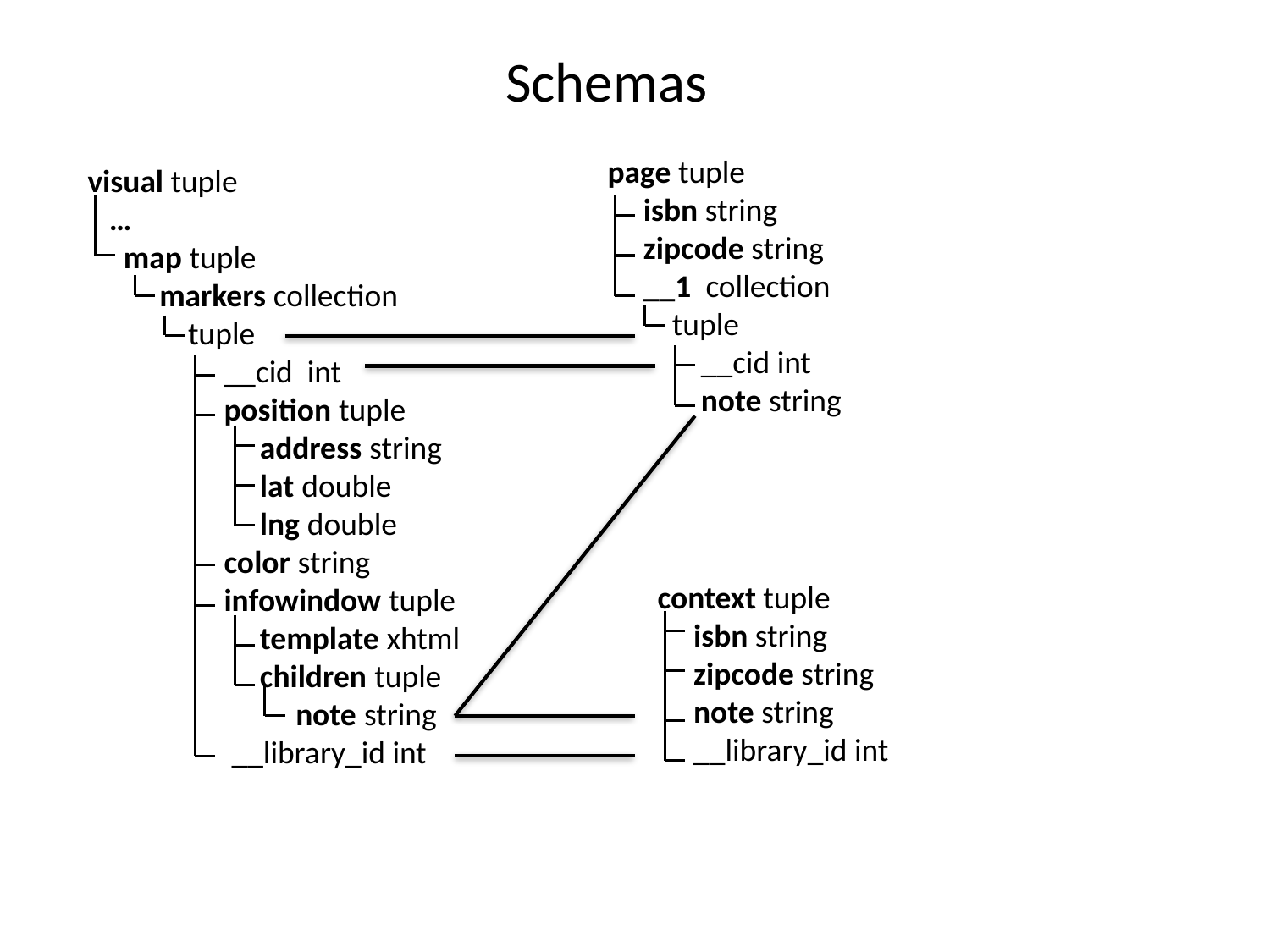

# Schemas
visual tuple
   …
     map tuple
          markers collection
              tuple
                   __cid  int
                   position tuple
                        address string
                        lat double
                        lng double
                   color string
                   infowindow tuple
                        template xhtml
                        children tuple
                             note string
                    __library_id int
page tuple
     isbn string
     zipcode string
     __1  collection
         tuple
             __cid int
             note string

context tuple
     isbn string
     zipcode string
     note string
     __library_id int